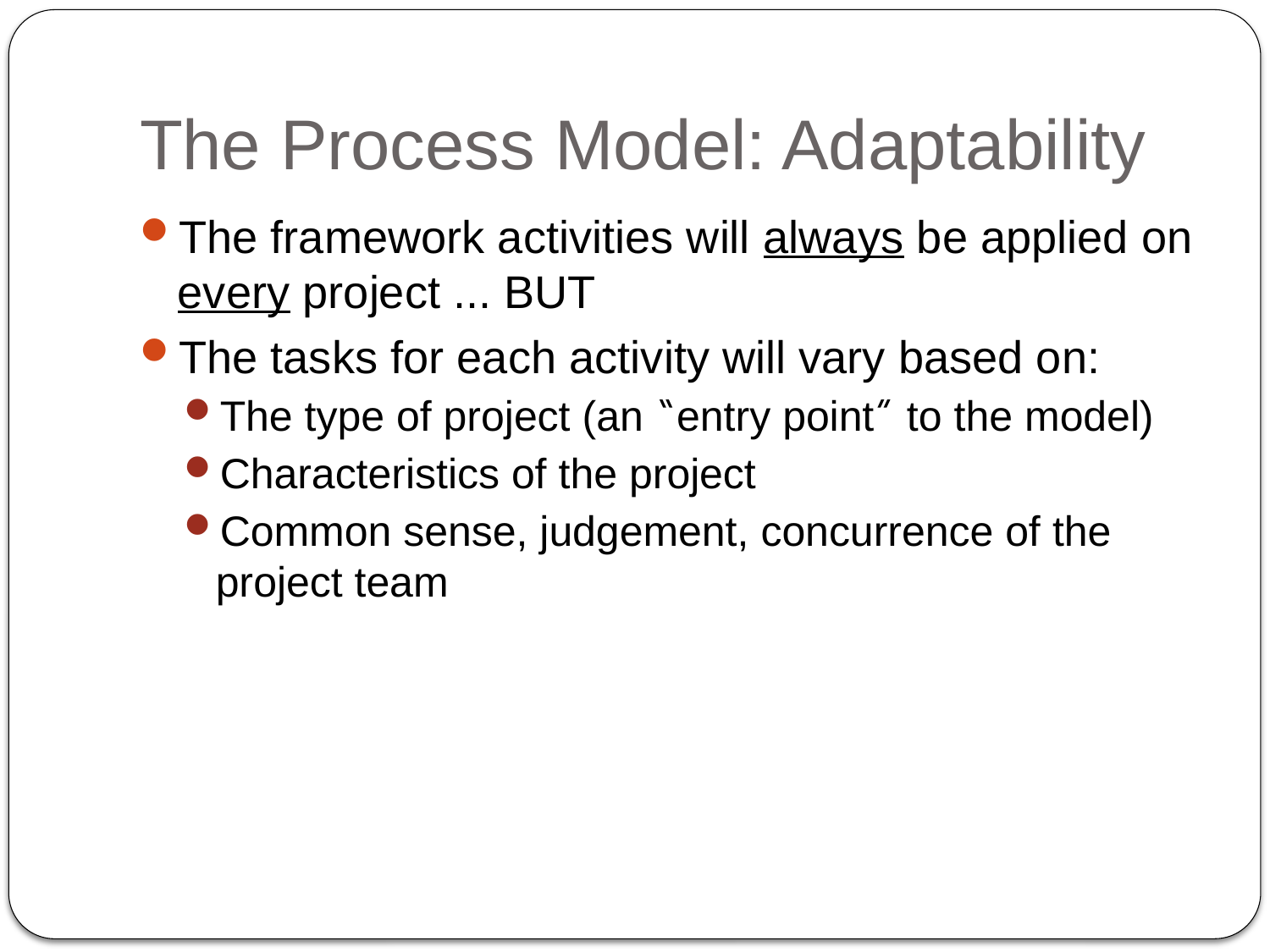

# The Process Model: Adaptability
The framework activities will always be applied on every project ... BUT
The tasks for each activity will vary based on:
The type of project (an “entry point” to the model)
Characteristics of the project
Common sense, judgement, concurrence of the project team